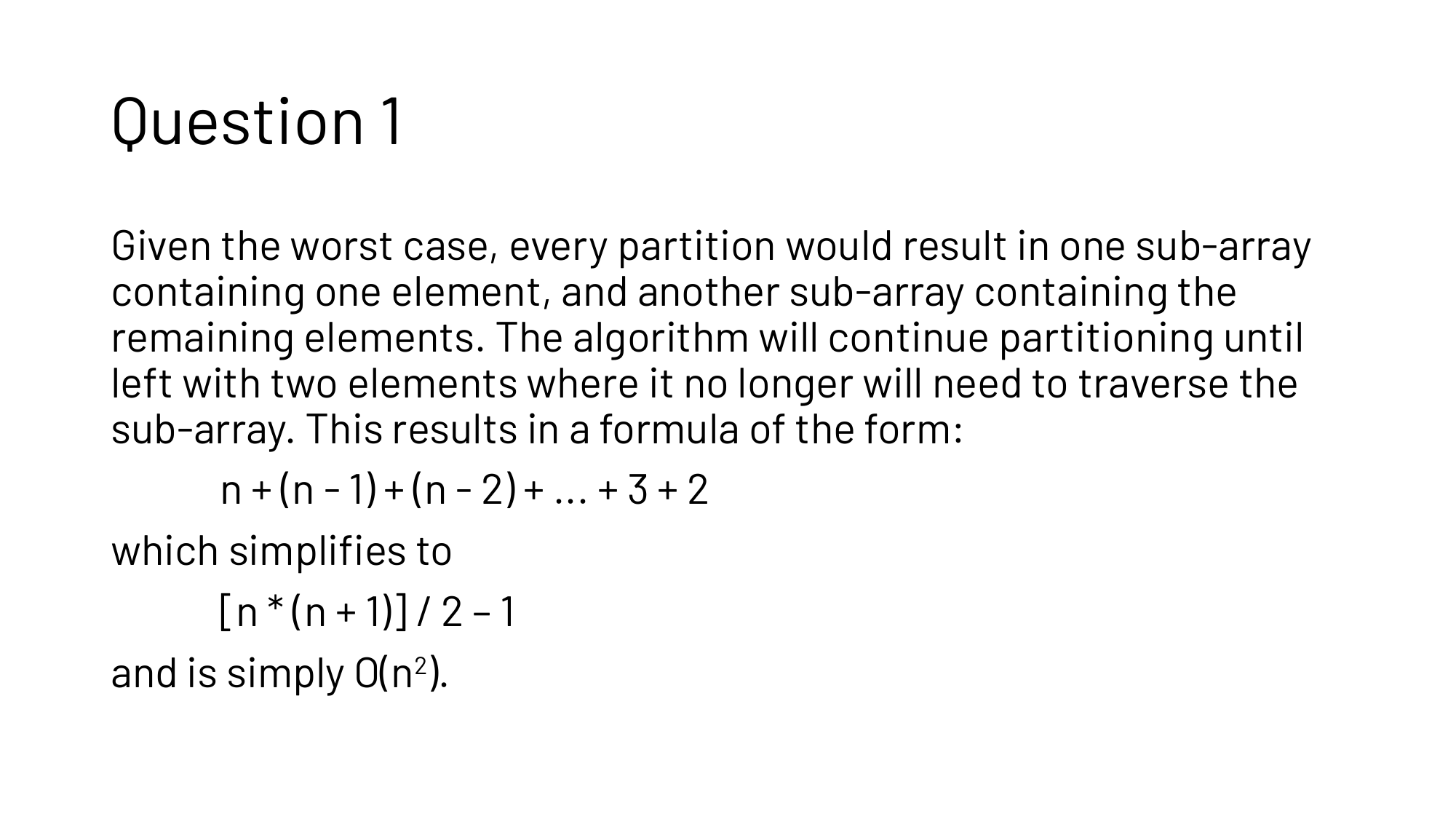

# Question 1
Given the worst case, every partition would result in one sub-array containing one element, and another sub-array containing the remaining elements. The algorithm will continue partitioning until left with two elements where it no longer will need to traverse the sub-array. This results in a formula of the form:
	n + (n - 1) + (n - 2) + ... + 3 + 2
which simplifies to
	[n * (n + 1)] / 2 – 1
and is simply O(n2).